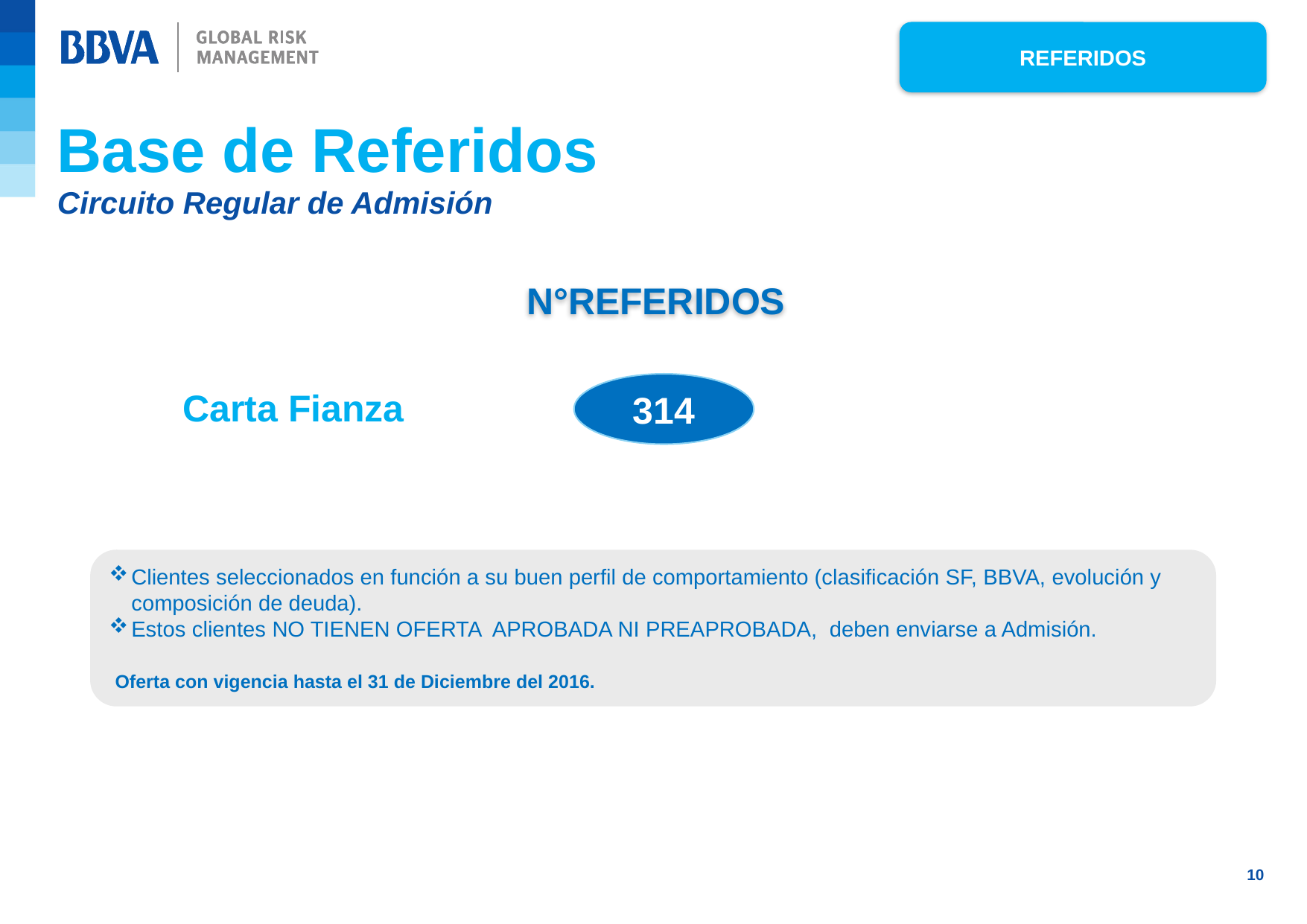

REFERIDOS
Base de Referidos
Circuito Regular de Admisión
N°REFERIDOS
314
Carta Fianza
Clientes seleccionados en función a su buen perfil de comportamiento (clasificación SF, BBVA, evolución y composición de deuda).
Estos clientes NO TIENEN OFERTA  APROBADA NI PREAPROBADA,  deben enviarse a Admisión.

 Oferta con vigencia hasta el 31 de Diciembre del 2016.